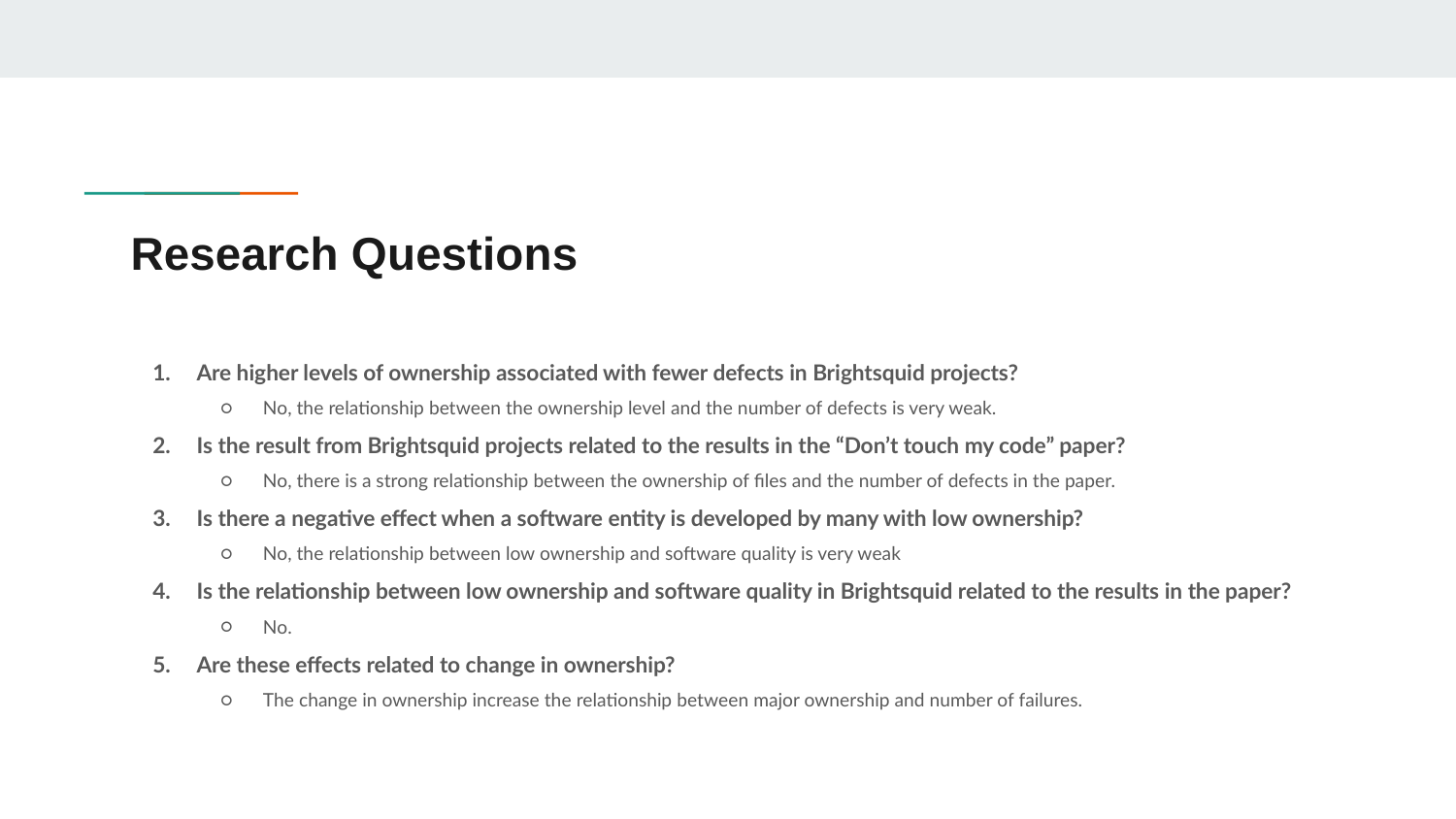

# Research Questions
Are higher levels of ownership associated with fewer defects in Brightsquid projects?
No, the relationship between the ownership level and the number of defects is very weak.
Is the result from Brightsquid projects related to the results in the “Don’t touch my code” paper?
No, there is a strong relationship between the ownership of files and the number of defects in the paper.
Is there a negative effect when a software entity is developed by many with low ownership?
No, the relationship between low ownership and software quality is very weak
Is the relationship between low ownership and software quality in Brightsquid related to the results in the paper?
No.
Are these effects related to change in ownership?
The change in ownership increase the relationship between major ownership and number of failures.